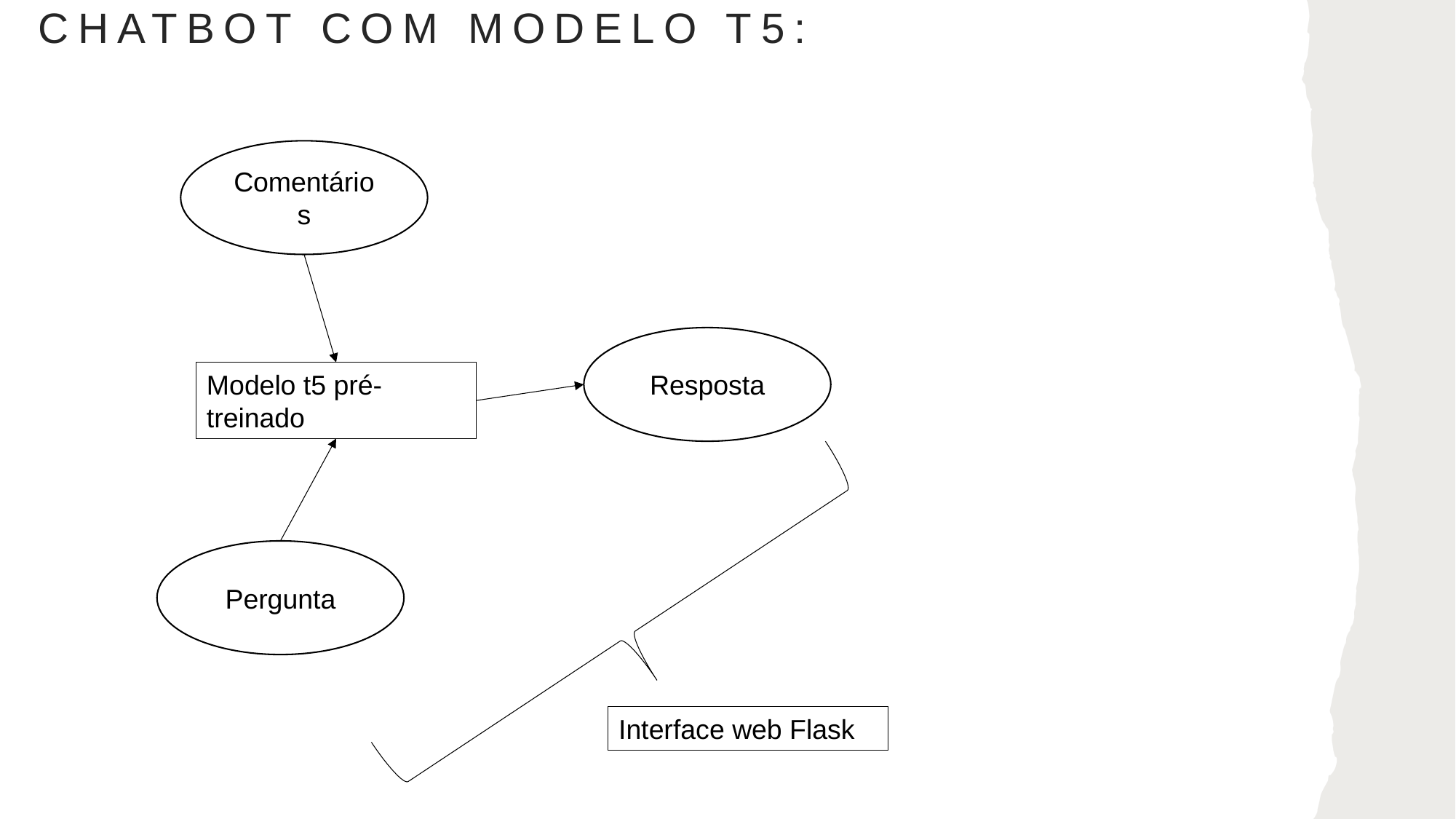

Chatbot com modelo t5:
Comentários
Resposta
Modelo t5 pré-treinado

Pergunta
Interface web Flask